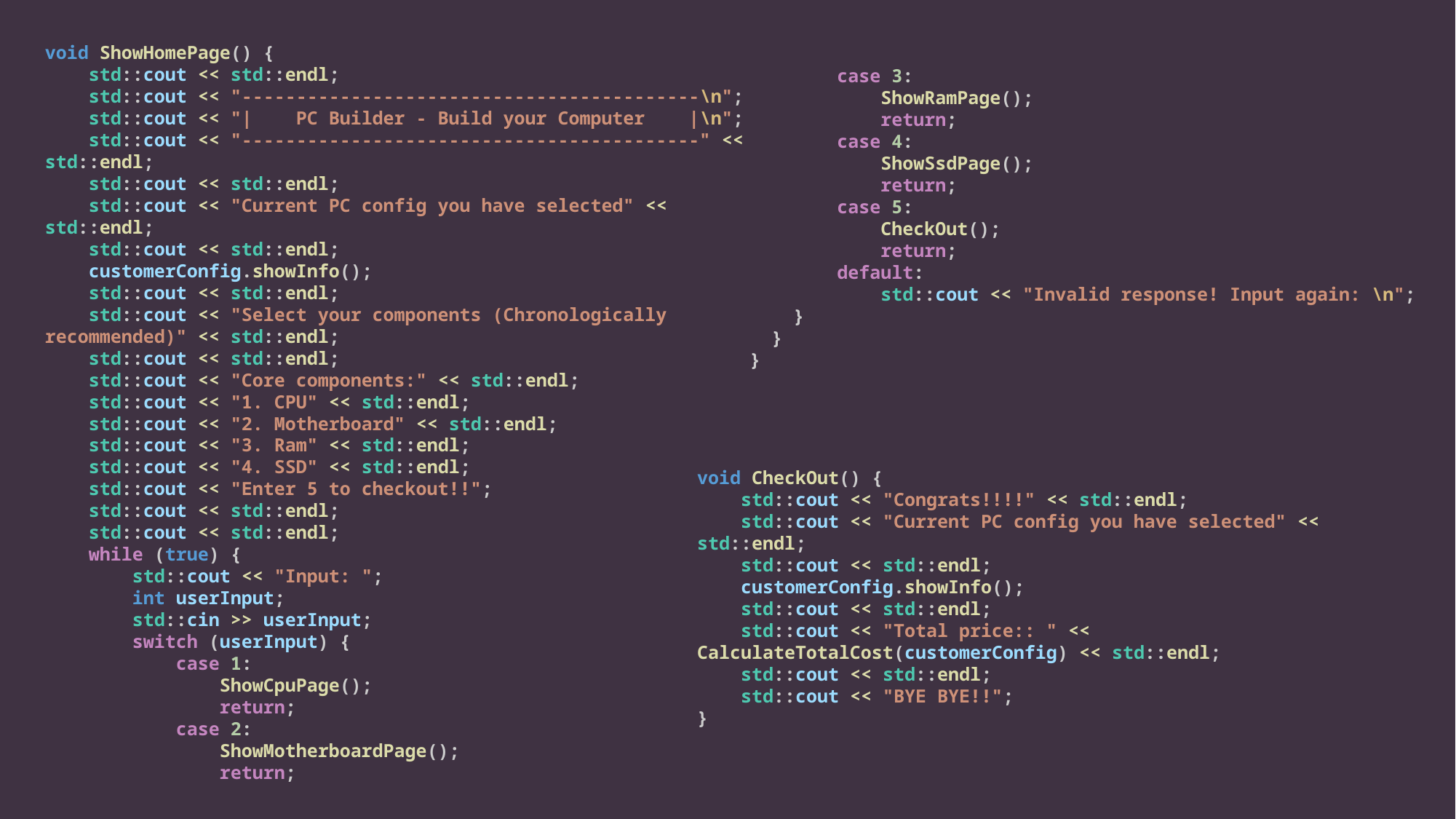

void ShowHomePage() {
    std::cout << std::endl;
    std::cout << "------------------------------------------\n";
    std::cout << "|    PC Builder - Build your Computer    |\n";
    std::cout << "------------------------------------------" << std::endl;
    std::cout << std::endl;
    std::cout << "Current PC config you have selected" << std::endl;
    std::cout << std::endl;
    customerConfig.showInfo();
    std::cout << std::endl;
    std::cout << "Select your components (Chronologically recommended)" << std::endl;
    std::cout << std::endl;
    std::cout << "Core components:" << std::endl;
    std::cout << "1. CPU" << std::endl;
    std::cout << "2. Motherboard" << std::endl;
    std::cout << "3. Ram" << std::endl;
    std::cout << "4. SSD" << std::endl;
    std::cout << "Enter 5 to checkout!!";
    std::cout << std::endl;
    std::cout << std::endl;
    while (true) {
        std::cout << "Input: ";
        int userInput;
        std::cin >> userInput;
        switch (userInput) {
            case 1:
                ShowCpuPage();
                return;
            case 2:
                ShowMotherboardPage();
                return;

            case 3:
                ShowRamPage();
                return;
            case 4:
                ShowSsdPage();
                return;
            case 5:
                CheckOut();
                return;
            default:
                std::cout << "Invalid response! Input again: \n";
        }
      }
    }
void CheckOut() {
    std::cout << "Congrats!!!!" << std::endl;
    std::cout << "Current PC config you have selected" << std::endl;
    std::cout << std::endl;
    customerConfig.showInfo();
    std::cout << std::endl;
    std::cout << "Total price:: " << CalculateTotalCost(customerConfig) << std::endl;
    std::cout << std::endl;
    std::cout << "BYE BYE!!";
}